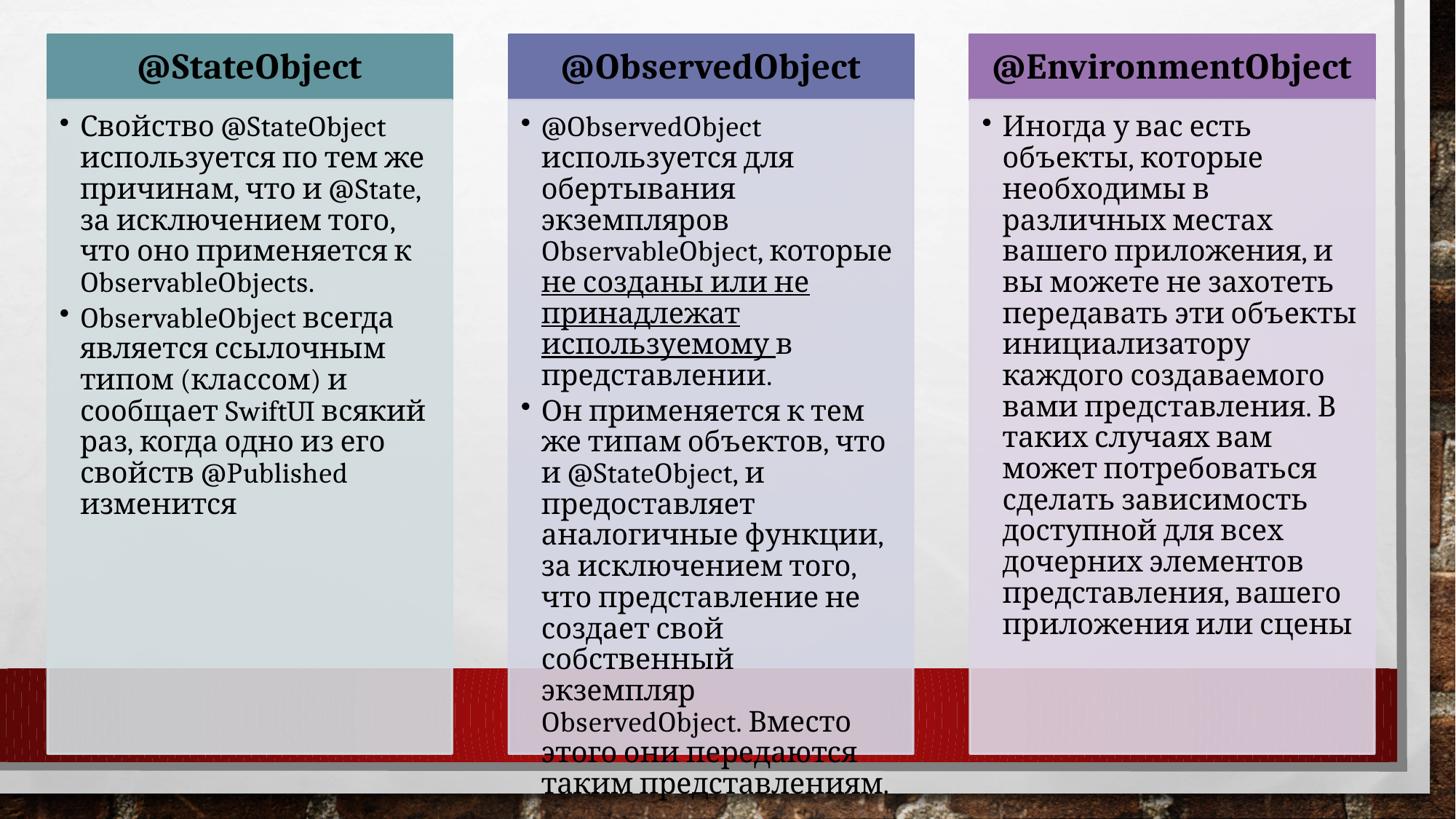

@StateObject
Свойство @StateObject используется по тем же причинам, что и @State, за исключением того, что оно применяется к ObservableObjects.
ObservableObject всегда является ссылочным типом (классом) и сообщает SwiftUI всякий раз, когда одно из его свойств @Published изменится
@ObservedObject
@ObservedObject используется для обертывания экземпляров ObservableObject, которые не созданы или не принадлежат используемому в представлении.
Он применяется к тем же типам объектов, что и @StateObject, и предоставляет аналогичные функции, за исключением того, что представление не создает свой собственный   экземпляр ObservedObject. Вместо этого они передаются таким представлениям.
@EnvironmentObject
Иногда у вас есть объекты, которые необходимы в различных местах вашего приложения, и вы можете не захотеть передавать эти объекты инициализатору каждого создаваемого вами представления. В таких случаях вам может потребоваться сделать зависимость доступной для всех дочерних элементов представления, вашего приложения или сцены